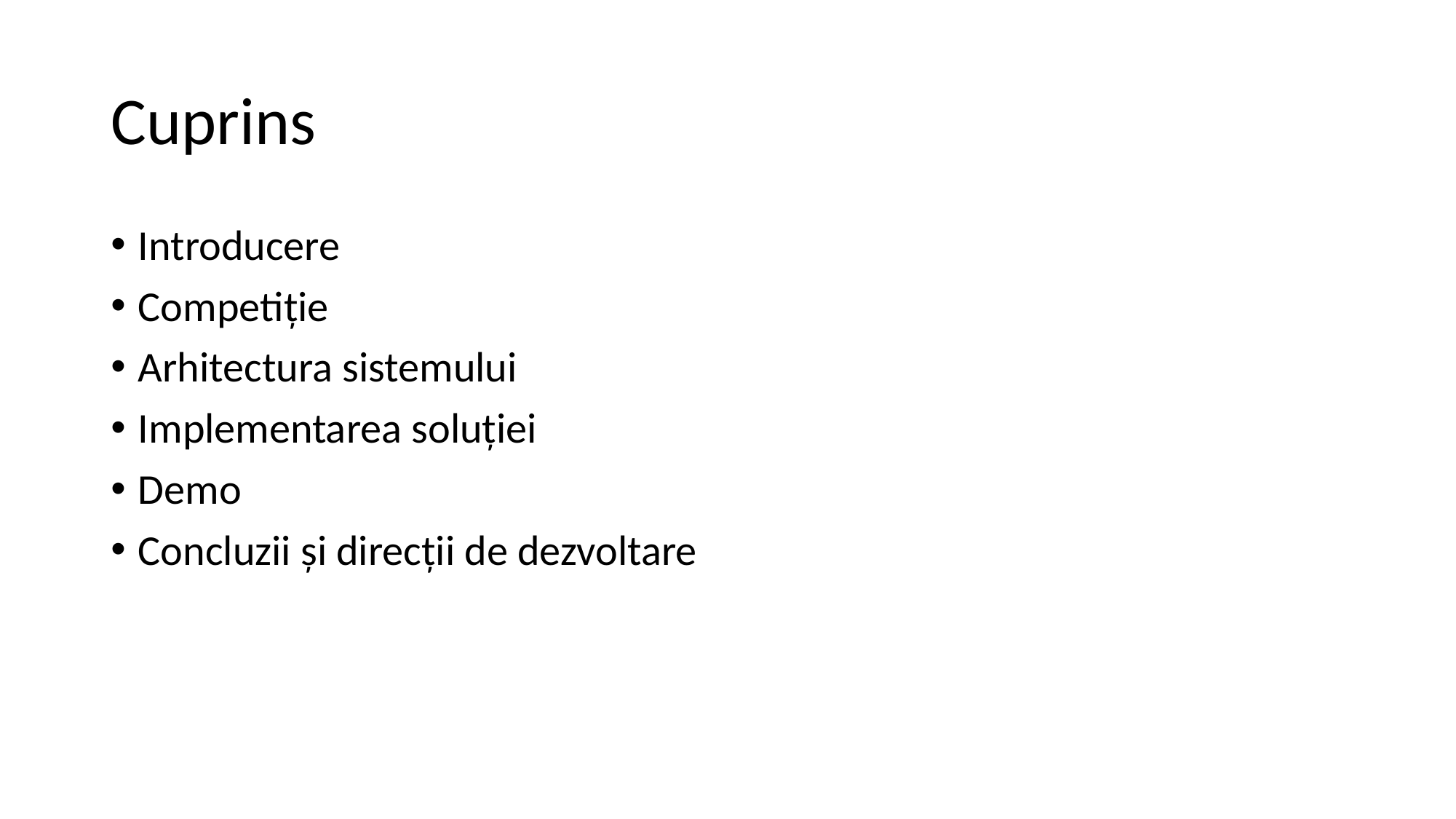

# Cuprins
Introducere
Competiție
Arhitectura sistemului
Implementarea soluției
Demo
Concluzii și direcții de dezvoltare